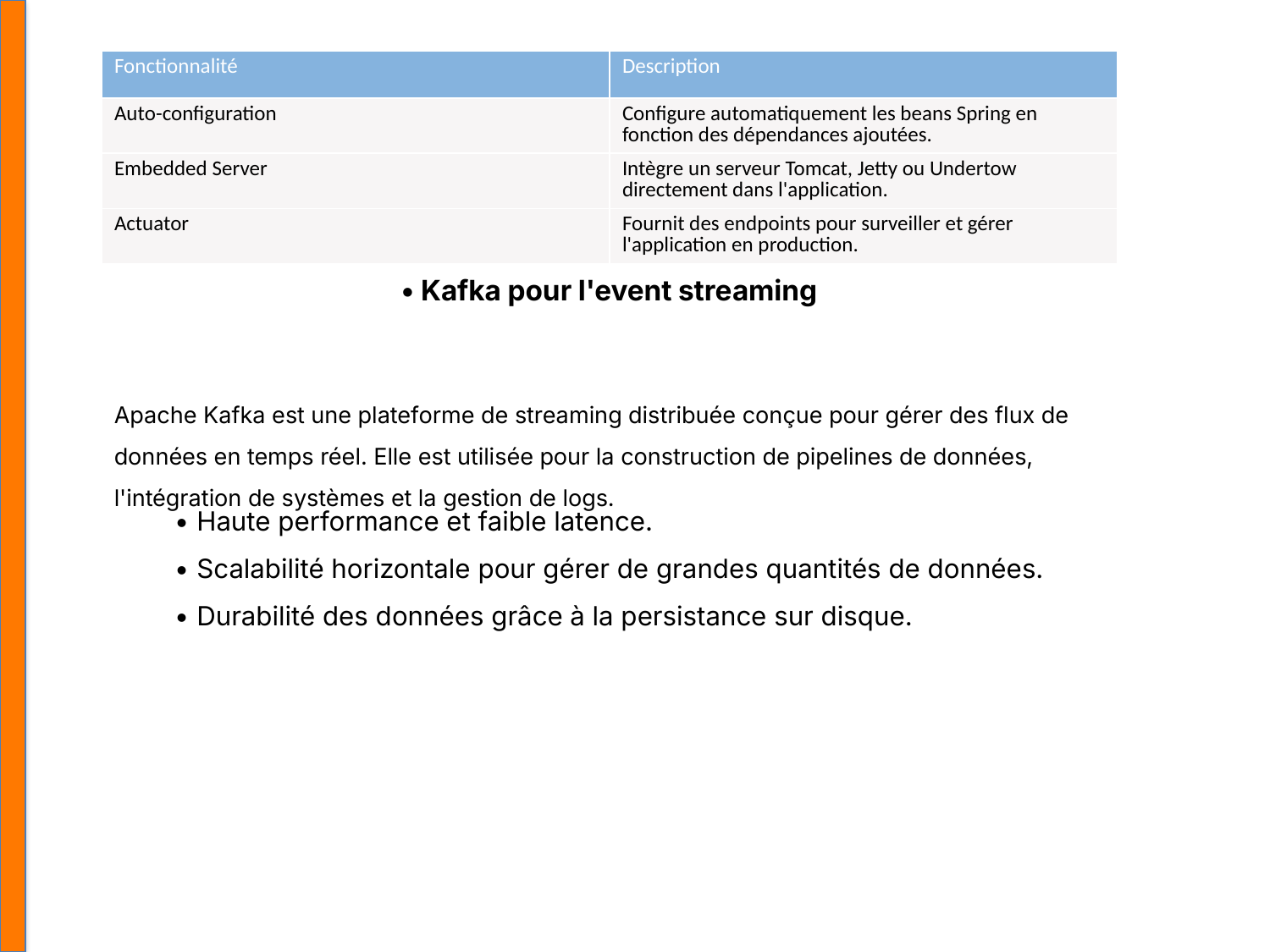

| Fonctionnalité | Description |
| --- | --- |
| Auto-configuration | Configure automatiquement les beans Spring en fonction des dépendances ajoutées. |
| Embedded Server | Intègre un serveur Tomcat, Jetty ou Undertow directement dans l'application. |
| Actuator | Fournit des endpoints pour surveiller et gérer l'application en production. |
• Kafka pour l'event streaming

Apache Kafka est une plateforme de streaming distribuée conçue pour gérer des flux de données en temps réel. Elle est utilisée pour la construction de pipelines de données, l'intégration de systèmes et la gestion de logs.

• Haute performance et faible latence.
• Scalabilité horizontale pour gérer de grandes quantités de données.
• Durabilité des données grâce à la persistance sur disque.